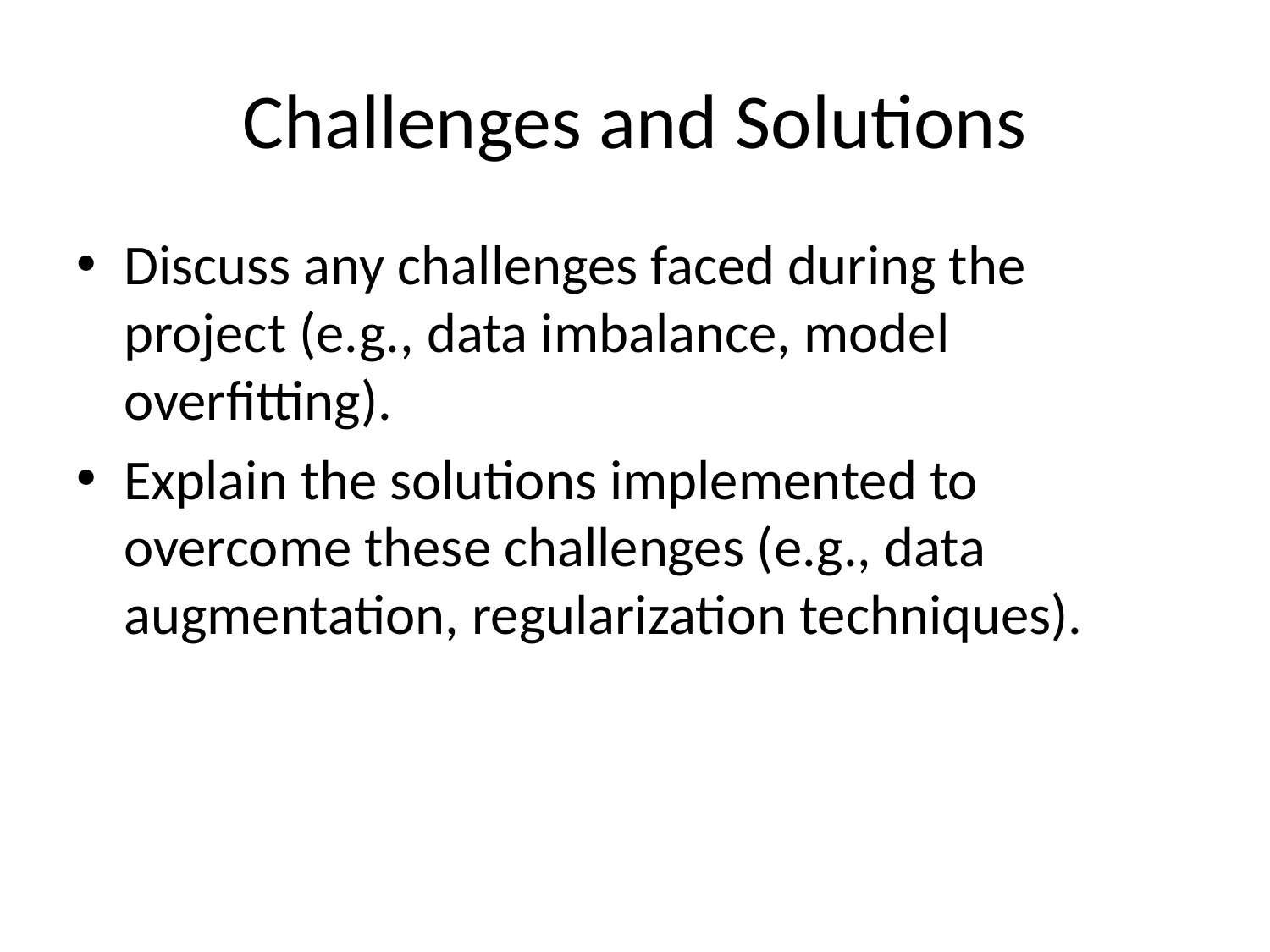

# Challenges and Solutions
Discuss any challenges faced during the project (e.g., data imbalance, model overfitting).
Explain the solutions implemented to overcome these challenges (e.g., data augmentation, regularization techniques).